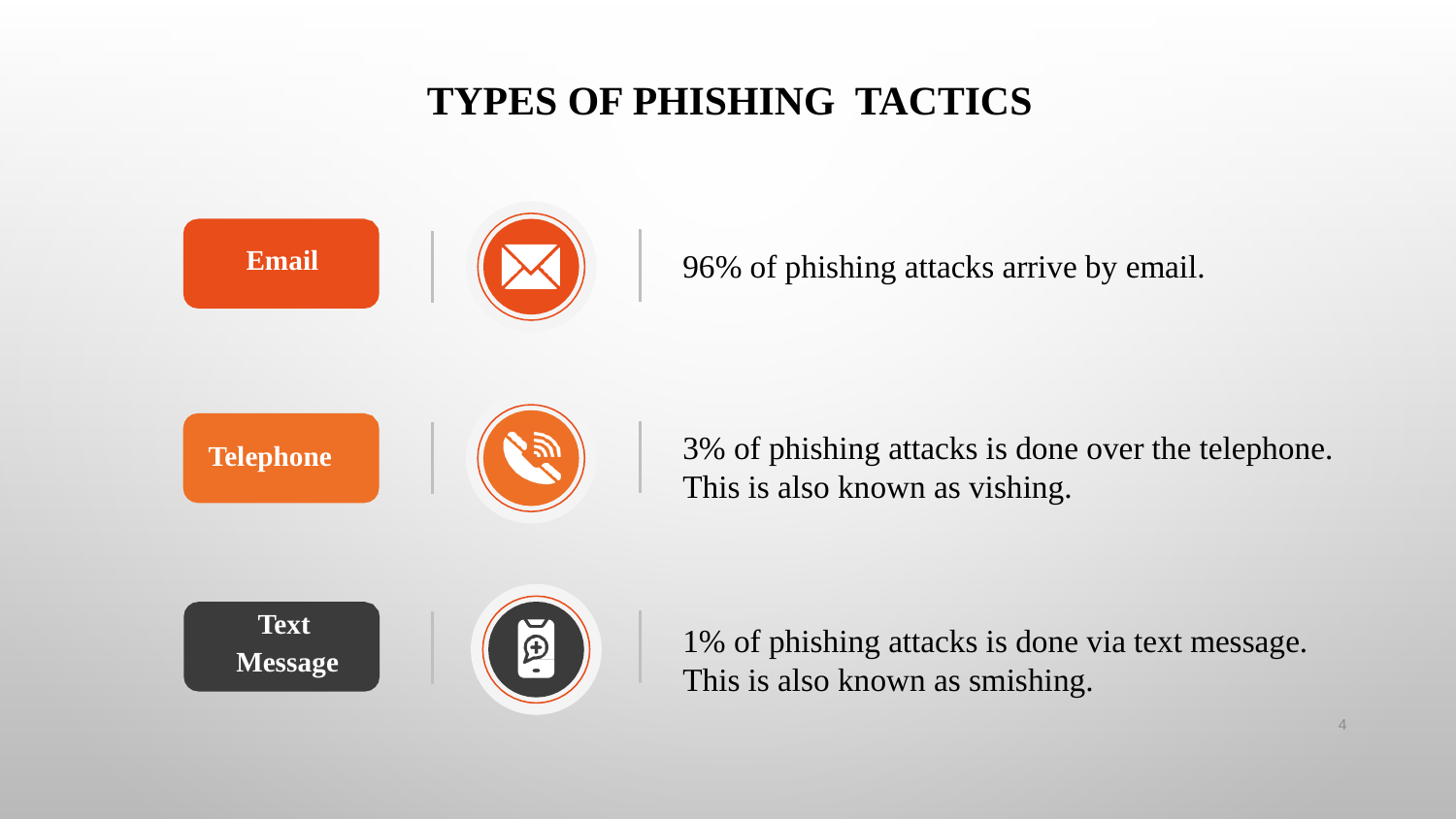

Types of Phishing  Tactics

Email
96% of phishing attacks arrive by email.

3% of phishing attacks is done over the telephone.  This is also known as vishing.
Telephone

Text
Message

1% of phishing attacks is done via text message.  This is also known as smishing.
4